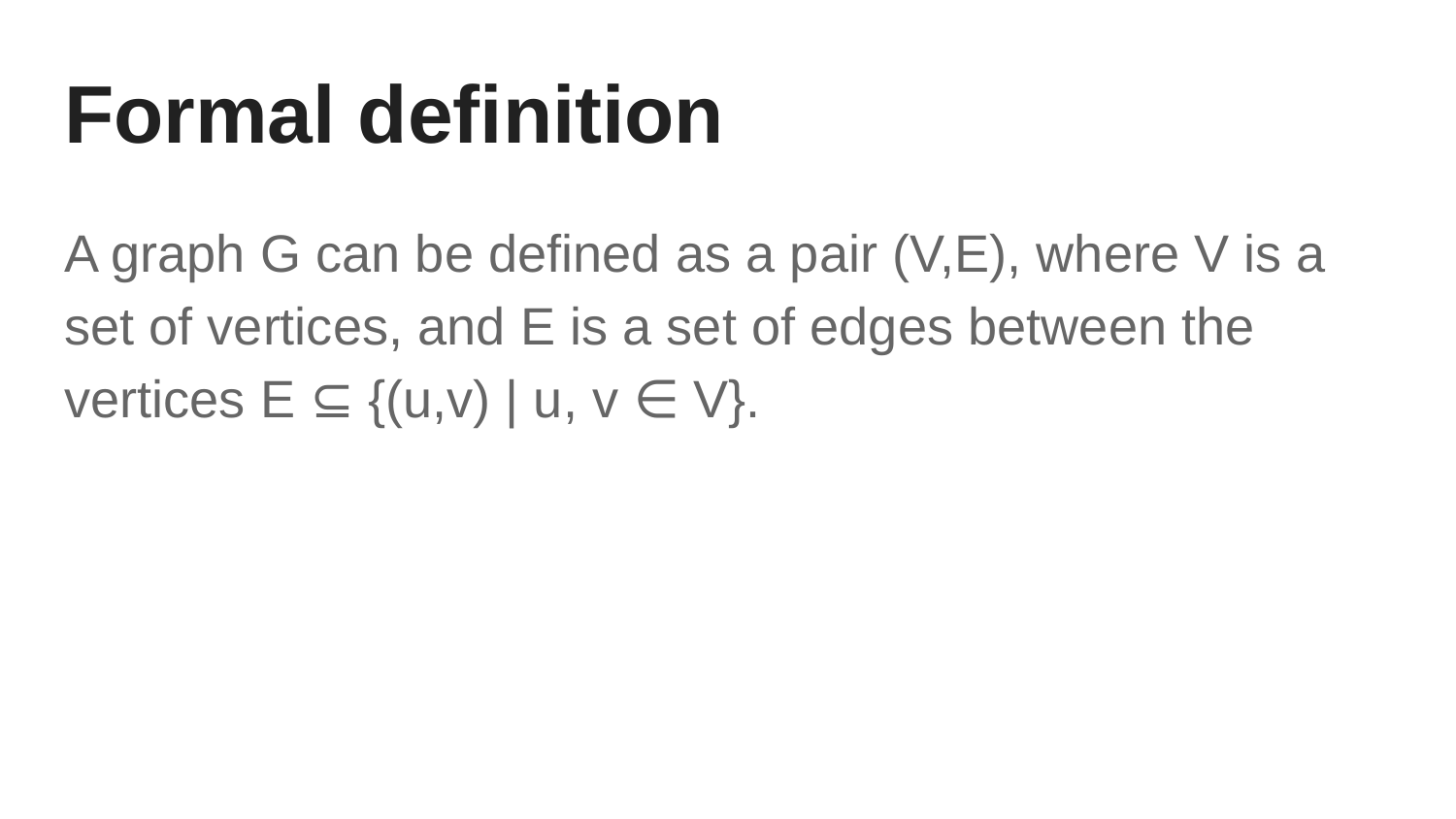

# Formal definition
A graph G can be defined as a pair (V,E), where V is a set of vertices, and E is a set of edges between the vertices E ⊆ {(u,v) | u, v ∈ V}.